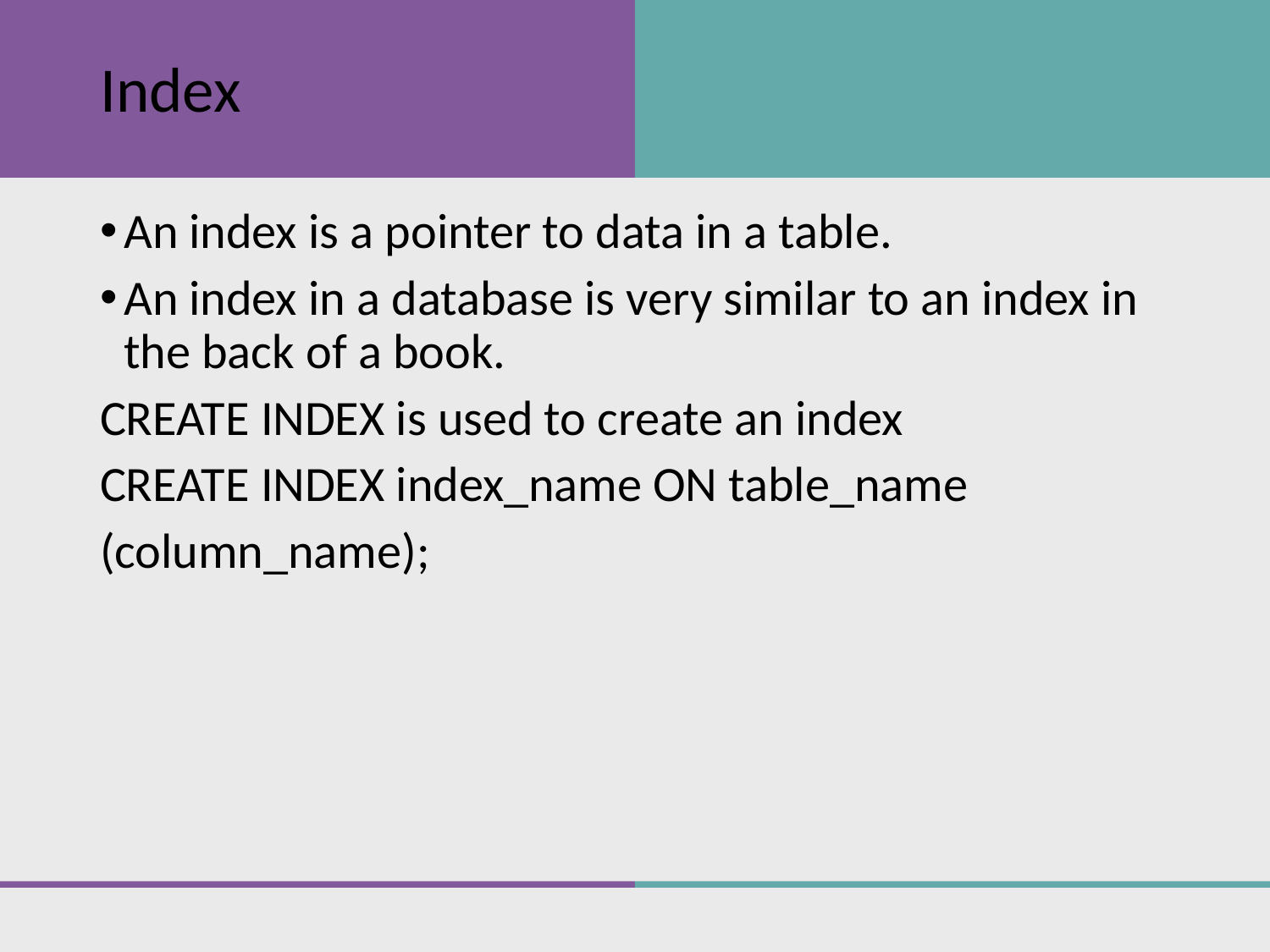

# Index
An index is a pointer to data in a table.
An index in a database is very similar to an index in the back of a book.
CREATE INDEX is used to create an index
CREATE INDEX index_name ON table_name
(column_name);